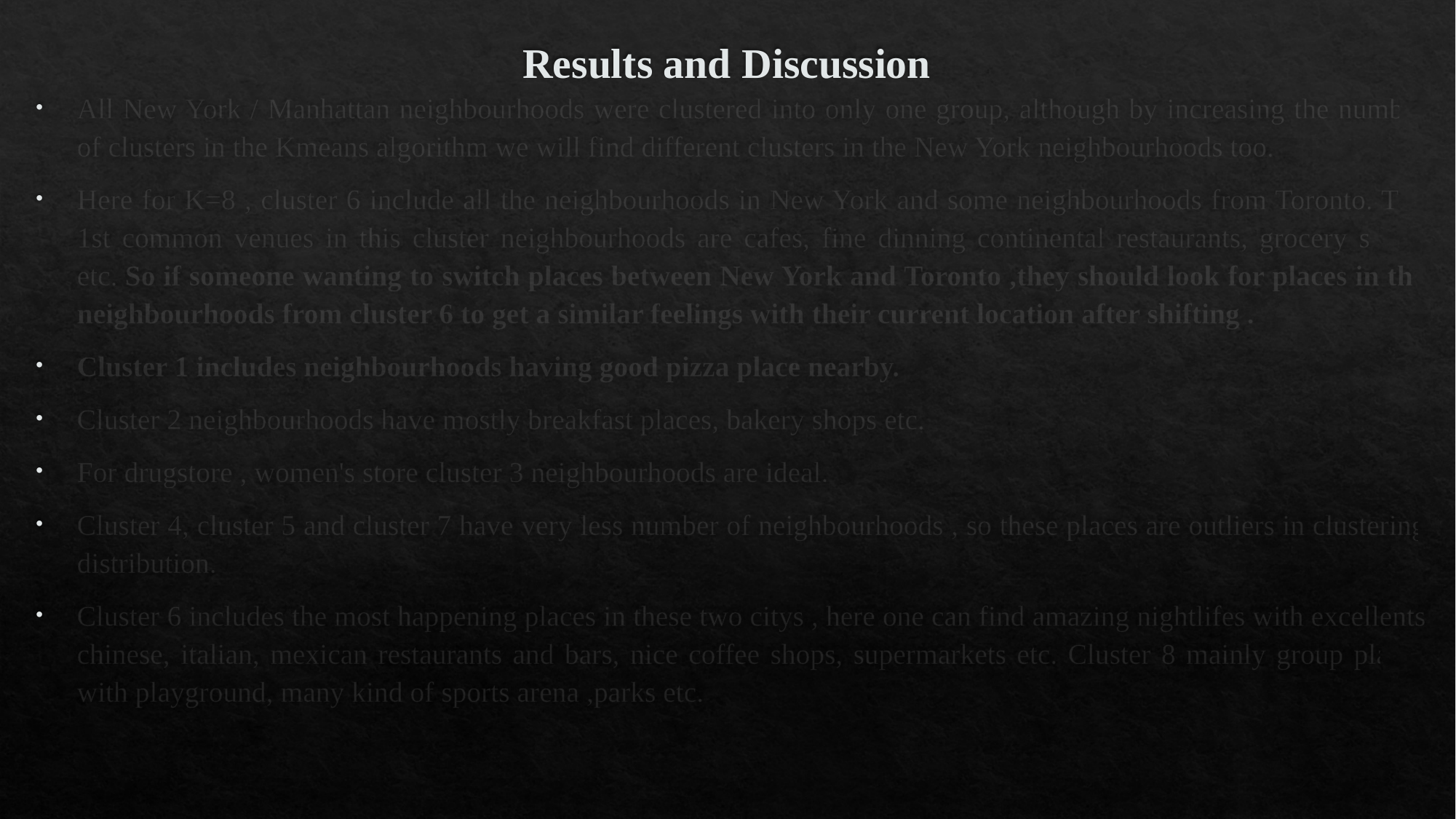

# Results and Discussion
All New York / Manhattan neighbourhoods were clustered into only one group, although by increasing the number of clusters in the Kmeans algorithm we will find different clusters in the New York neighbourhoods too.
Here for K=8 , cluster 6 include all the neighbourhoods in New York and some neighbourhoods from Toronto. The 1st common venues in this cluster neighbourhoods are cafes, fine dinning continental restaurants, grocery stores etc. So if someone wanting to switch places between New York and Toronto ,they should look for places in the neighbourhoods from cluster 6 to get a similar feelings with their current location after shifting .
Cluster 1 includes neighbourhoods having good pizza place nearby.
Cluster 2 neighbourhoods have mostly breakfast places, bakery shops etc.
For drugstore , women's store cluster 3 neighbourhoods are ideal.
Cluster 4, cluster 5 and cluster 7 have very less number of neighbourhoods , so these places are outliers in clustering distribution.
Cluster 6 includes the most happening places in these two citys , here one can find amazing nightlifes with excellents chinese, italian, mexican restaurants and bars, nice coffee shops, supermarkets etc. Cluster 8 mainly group places with playground, many kind of sports arena ,parks etc.